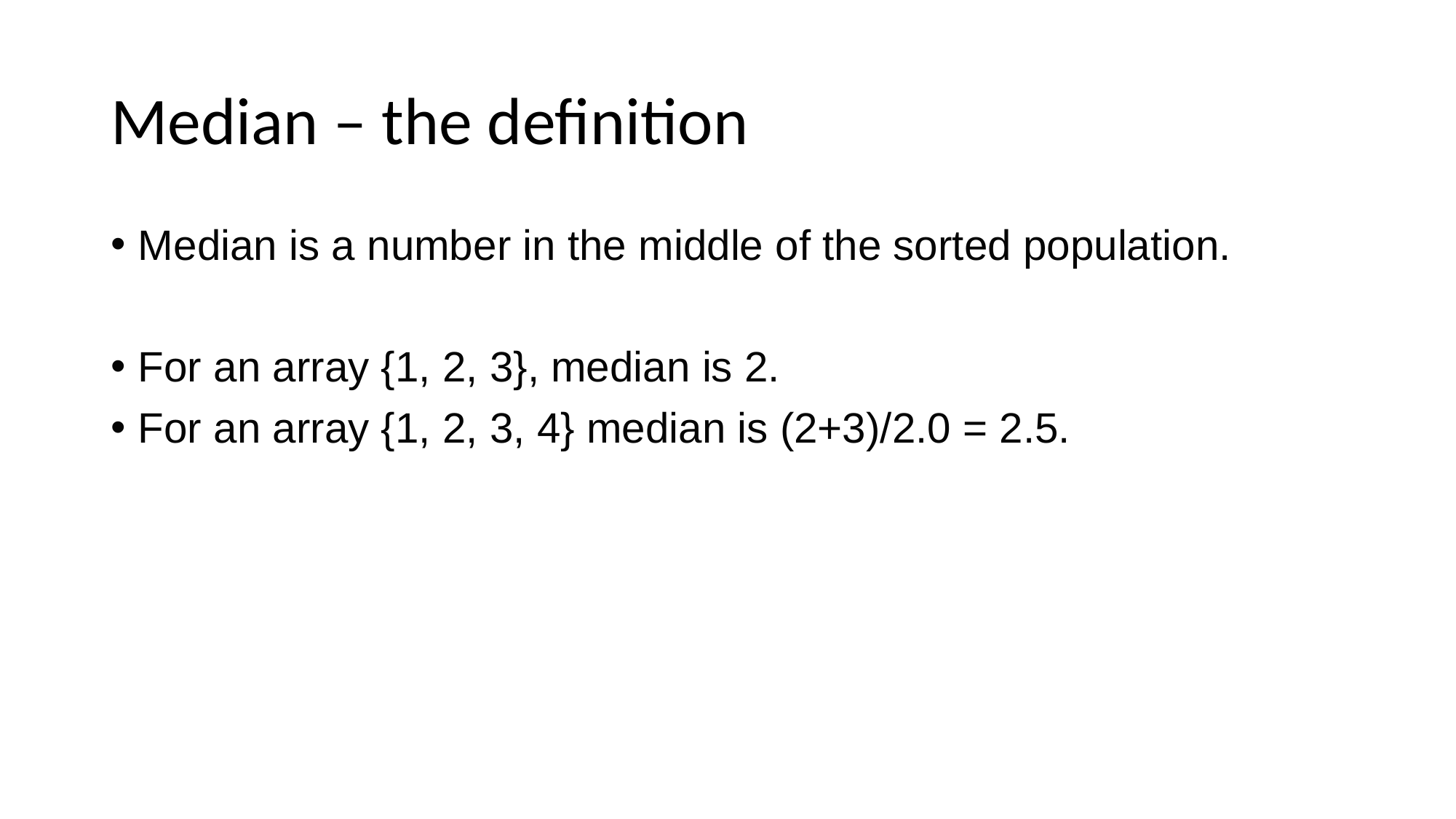

# Median – the definition
Median is a number in the middle of the sorted population.

For an array {1, 2, 3}, median is 2.
For an array {1, 2, 3, 4} median is (2+3)/2.0 = 2.5.